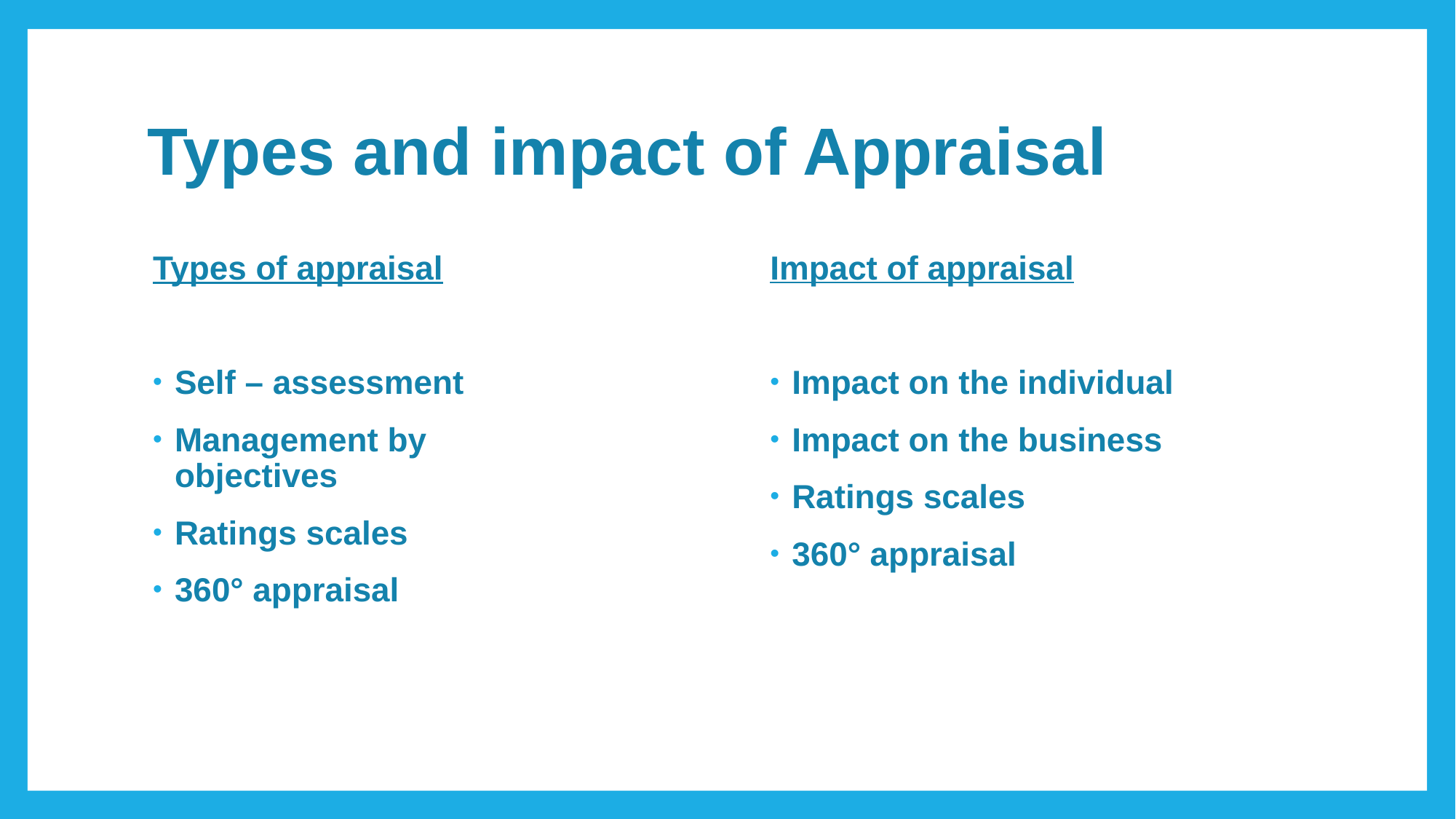

# Types and impact of Appraisal
Types of appraisal

Self – assessment
Management by objectives
Ratings scales
360° appraisal

Impact of appraisal

Impact on the individual
Impact on the business
Ratings scales
360° appraisal